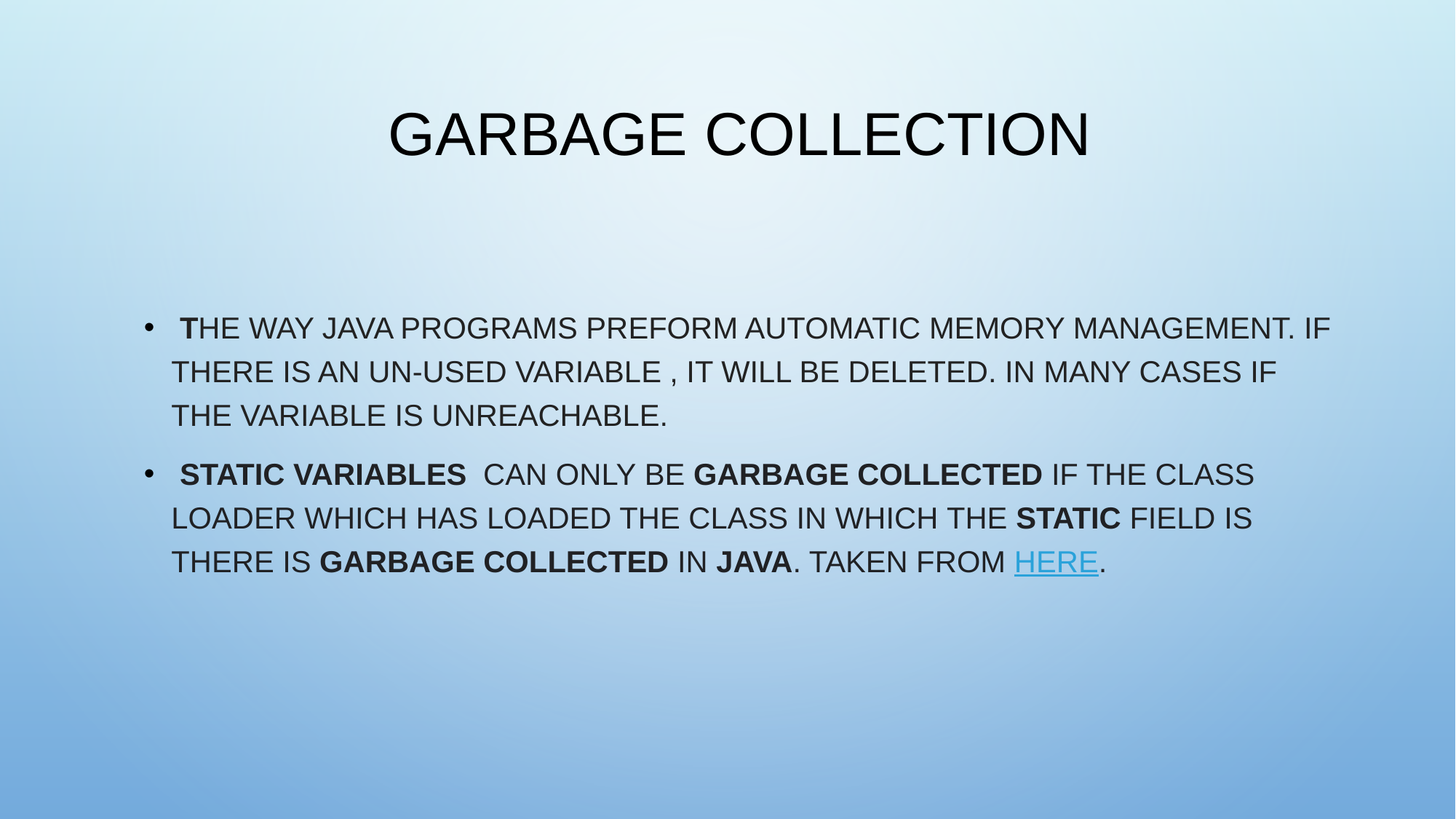

# Garbage collection
 the way Java programs preform automatic memory management. If there is an un-used variable , it will be deleted. In many cases if the variable is unreachable.
 Static variables  can only be garbage collected if the class loader which has loaded the class in which the static field is there is garbage collected in java. Taken from Here.